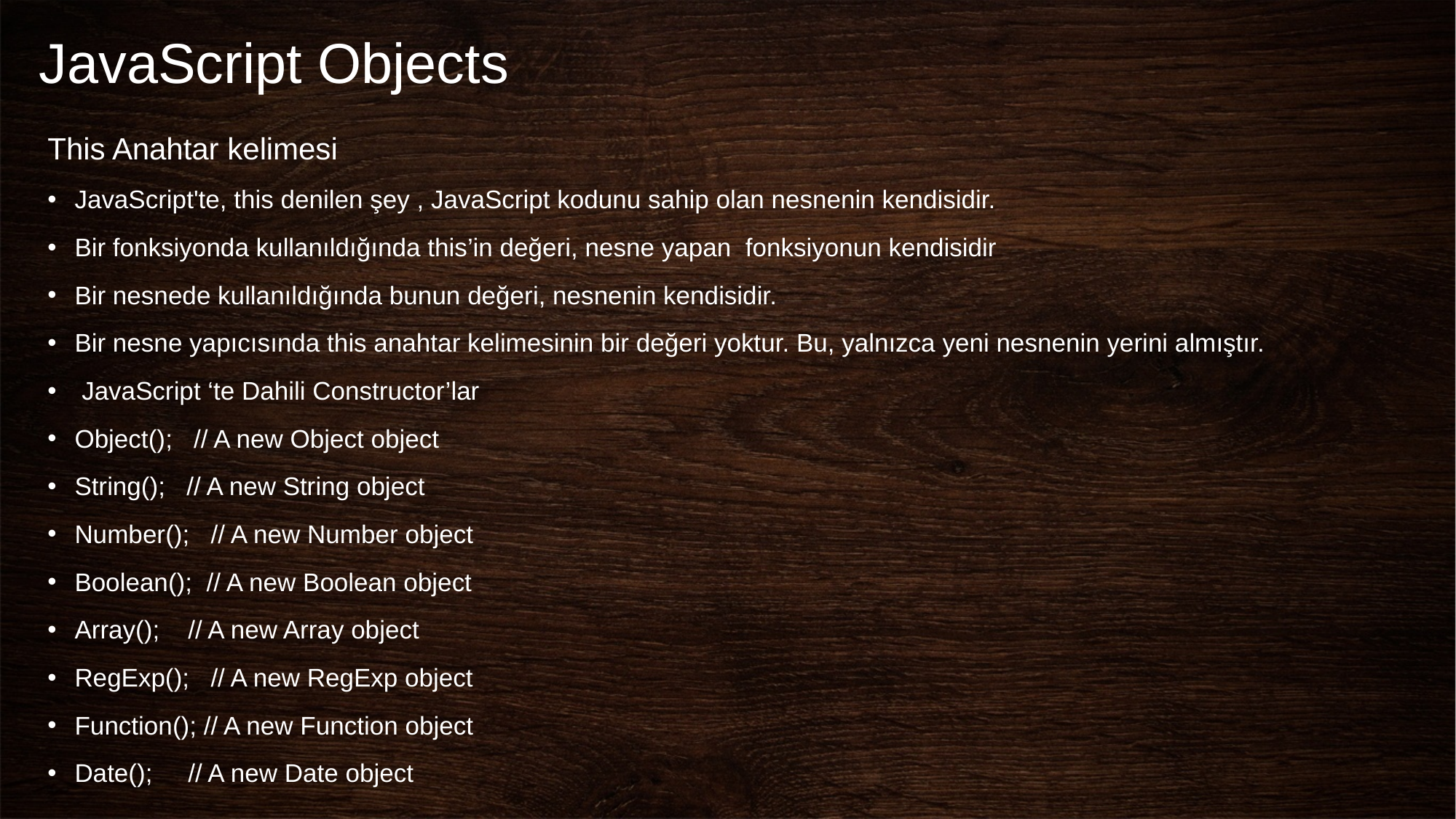

# JavaScript Objects
This Anahtar kelimesi
JavaScript'te, this denilen şey , JavaScript kodunu sahip olan nesnenin kendisidir.
Bir fonksiyonda kullanıldığında this’in değeri, nesne yapan  fonksiyonun kendisidir
Bir nesnede kullanıldığında bunun değeri, nesnenin kendisidir.
Bir nesne yapıcısında this anahtar kelimesinin bir değeri yoktur. Bu, yalnızca yeni nesnenin yerini almıştır.
 JavaScript ‘te Dahili Constructor’lar
Object();   // A new Object object
String();   // A new String object
Number();   // A new Number object
Boolean();  // A new Boolean object
Array();    // A new Array object
RegExp();   // A new RegExp object
Function(); // A new Function object
Date();     // A new Date object